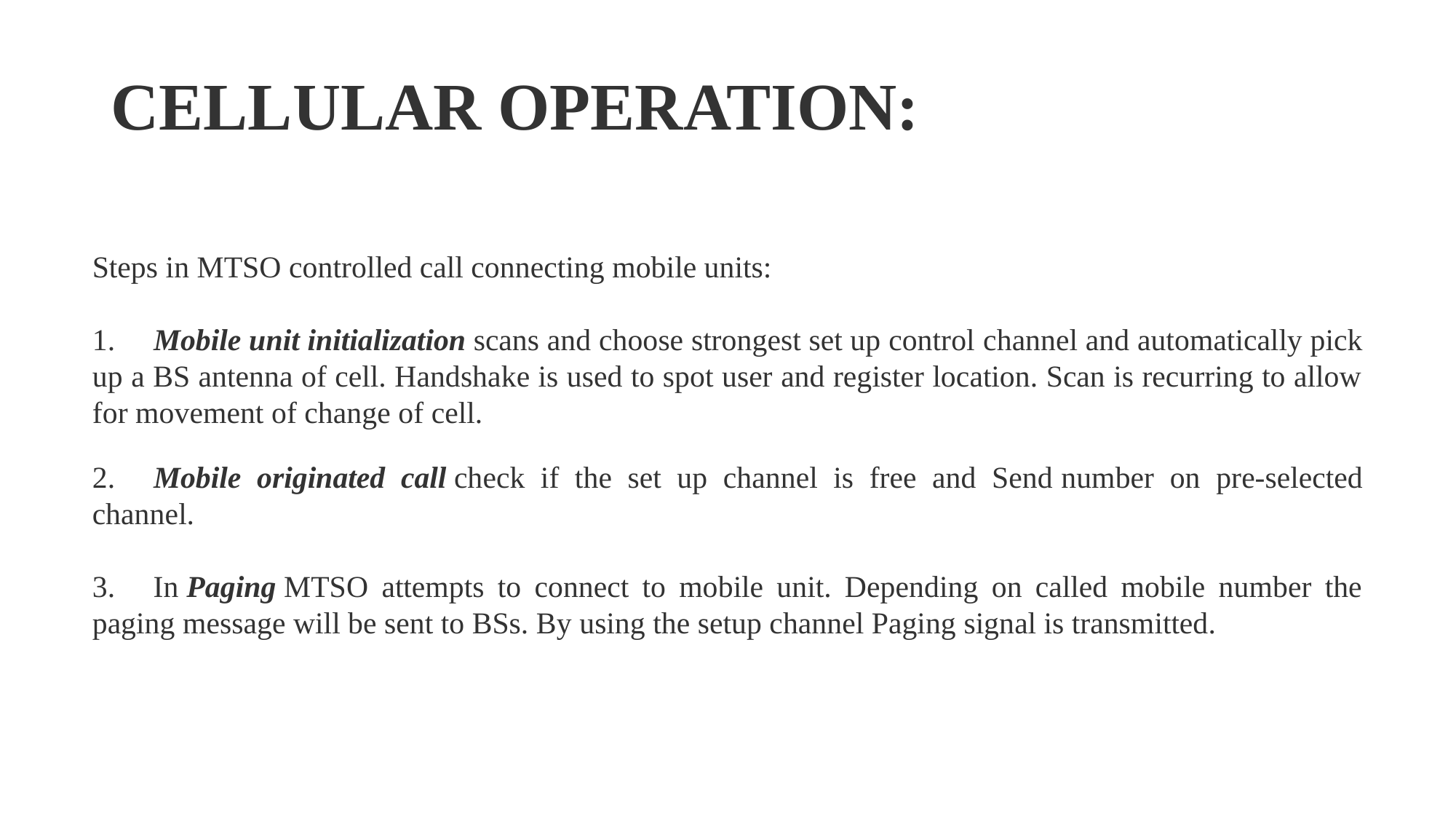

# CELLULAR OPERATION:
Steps in MTSO controlled call connecting mobile units:

1.     Mobile unit initialization scans and choose strongest set up control channel and automatically pick up a BS antenna of cell. Handshake is used to spot user and register location. Scan is recurring to allow for movement of change of cell.
2.     Mobile originated call check if the set up channel is free and Send number on pre-selected channel.

3.     In Paging MTSO attempts to connect to mobile unit. Depending on called mobile number the paging message will be sent to BSs. By using the setup channel Paging signal is transmitted.